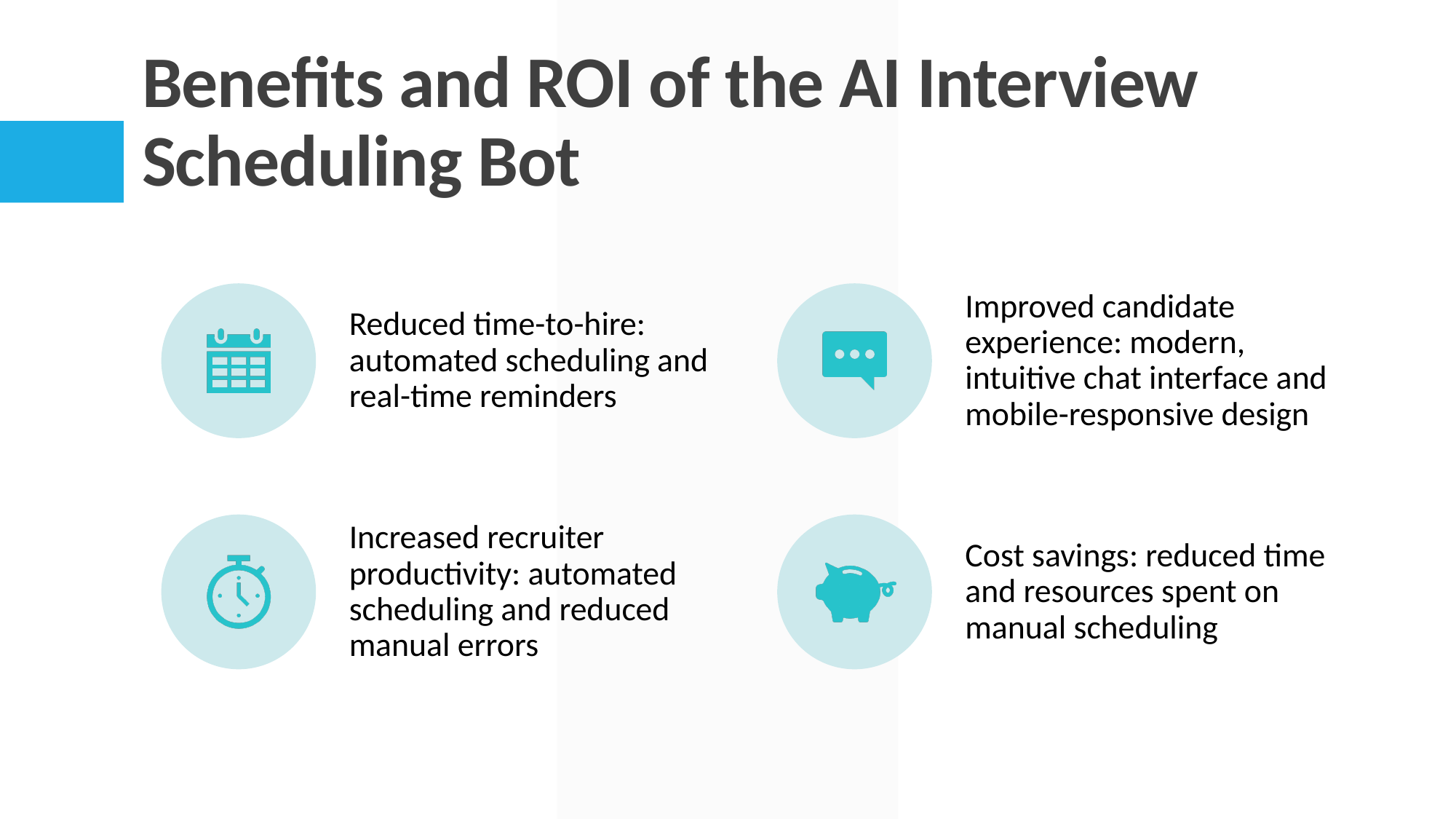

# Benefits and ROI of the AI Interview Scheduling Bot
Reduced time-to-hire: automated scheduling and real-time reminders
Improved candidate experience: modern, intuitive chat interface and mobile-responsive design
Increased recruiter productivity: automated scheduling and reduced manual errors
Cost savings: reduced time and resources spent on manual scheduling